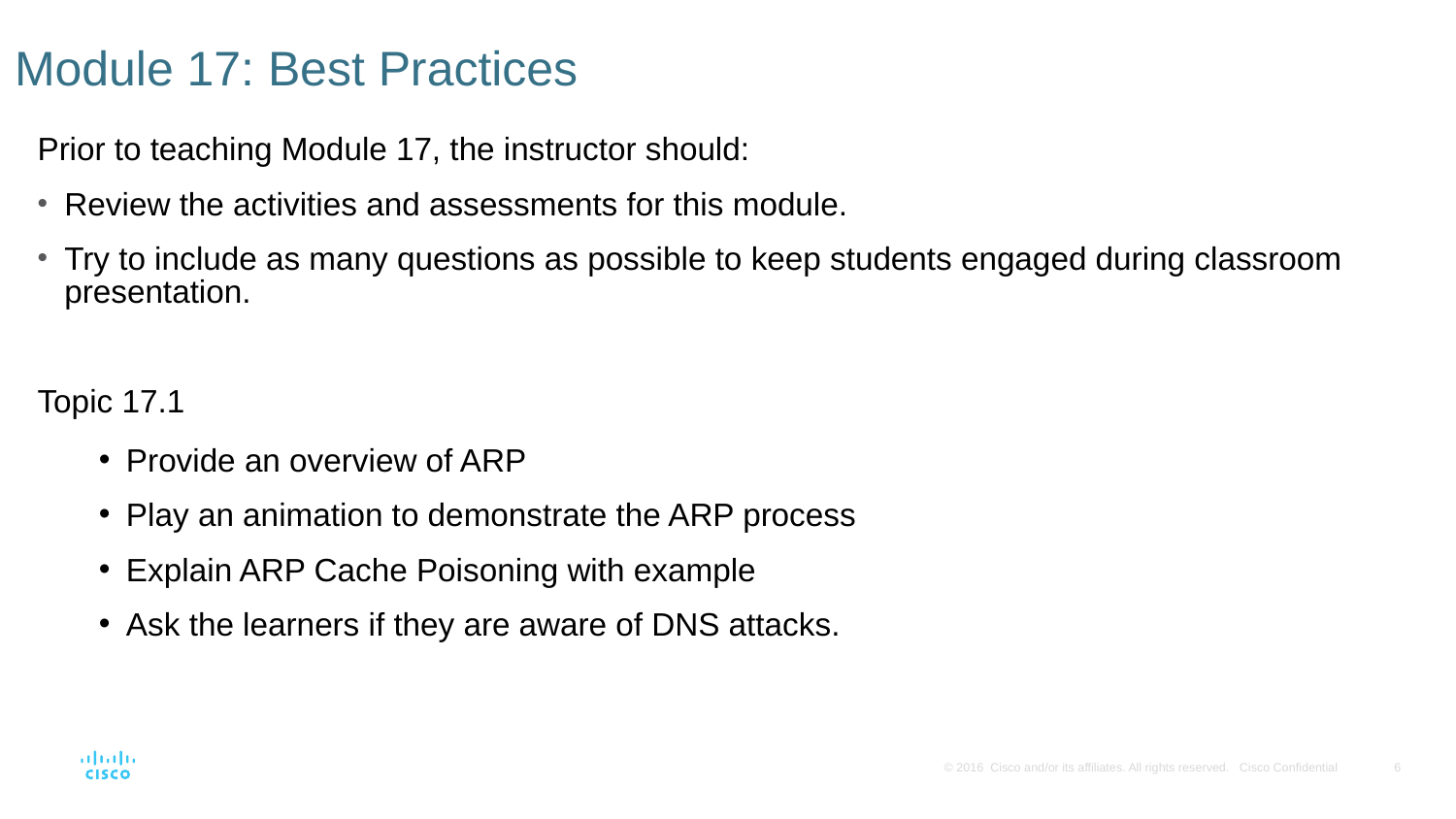

# Module 17: Best Practices
Prior to teaching Module 17, the instructor should:
Review the activities and assessments for this module.
Try to include as many questions as possible to keep students engaged during classroom presentation.

Topic 17.1
Provide an overview of ARP
Play an animation to demonstrate the ARP process
Explain ARP Cache Poisoning with example
Ask the learners if they are aware of DNS attacks.